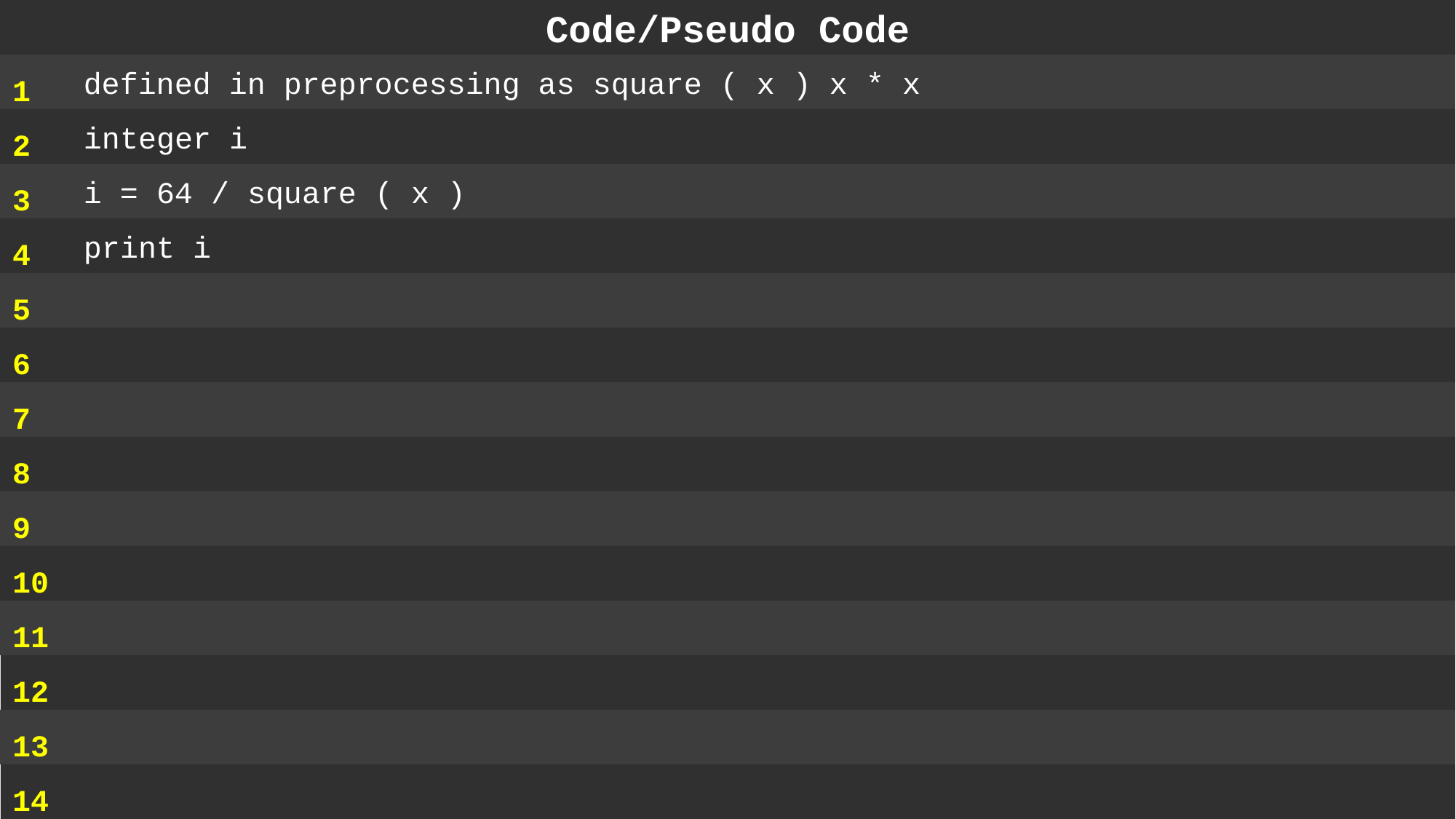

Code/Pseudo Code
1
2
3
4
5
6
7
8
9
10
11
12
13
14
 defined in preprocessing as square ( x ) x * x
 integer i
 i = 64 / square ( x )
 print i